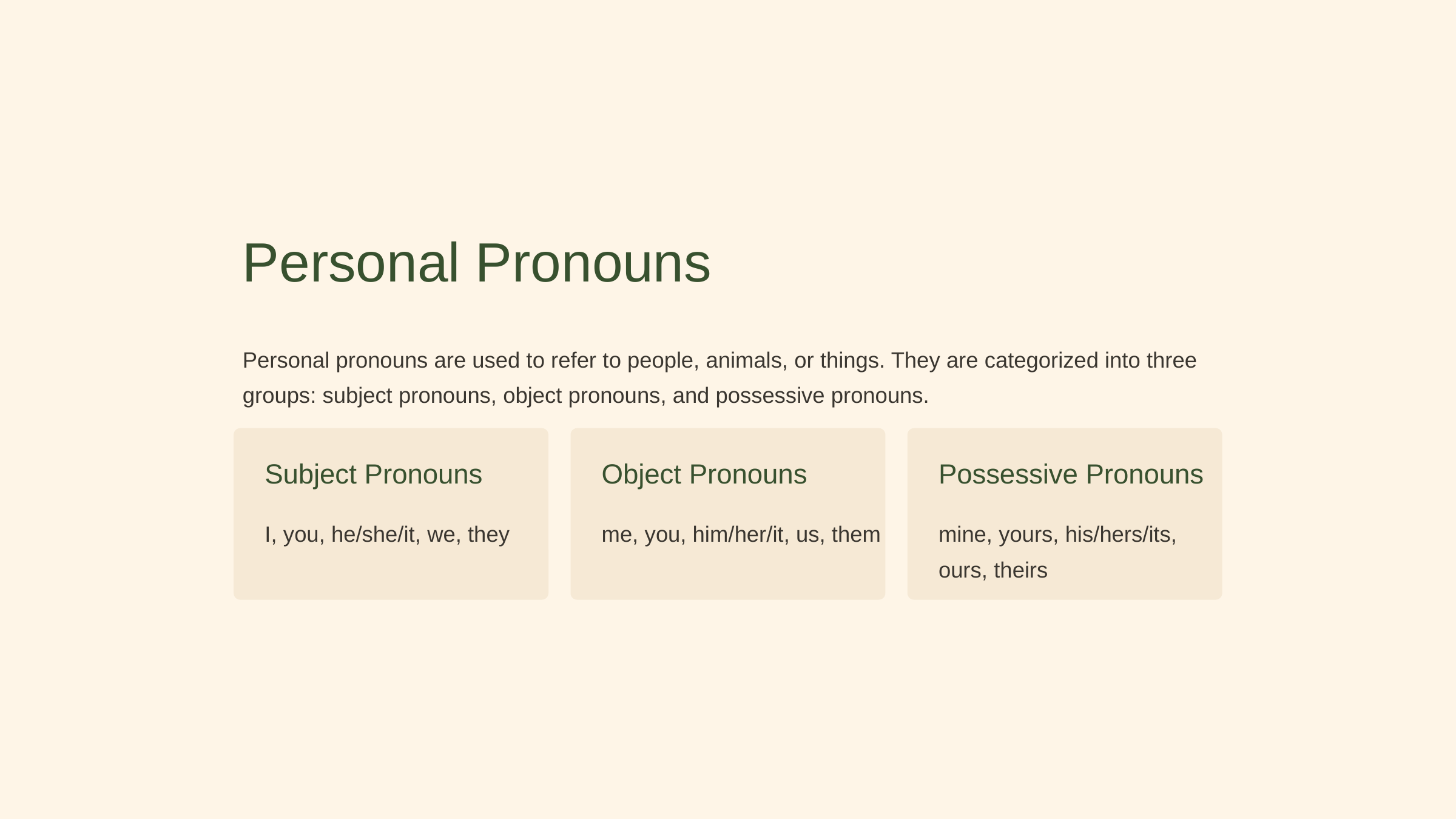

Personal Pronouns
Personal pronouns are used to refer to people, animals, or things. They are categorized into three groups: subject pronouns, object pronouns, and possessive pronouns.

Subject Pronouns
Object Pronouns
Possessive Pronouns
I, you, he/she/it, we, they
me, you, him/her/it, us, them
mine, yours, his/hers/its, ours, theirs